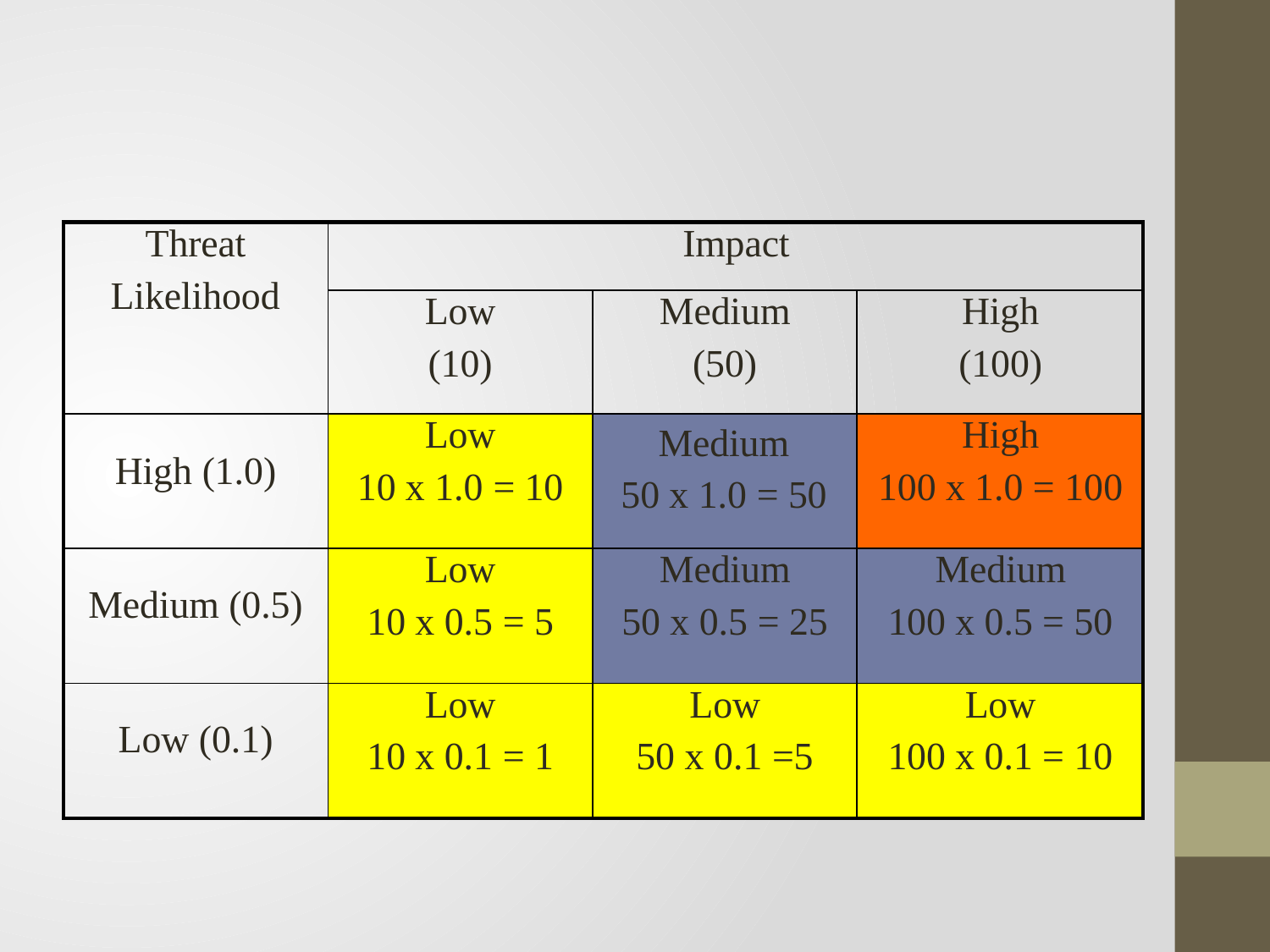

#

| Threat Likelihood | Impact |  |  |
| --- | --- | --- | --- |
|  | Low (10) | Medium (50) | High (100) |
| High (1.0) | Low 10 x 1.0 = 10 | Medium 50 x 1.0 = 50 | High 100 x 1.0 = 100 |
| Medium (0.5) | Low 10 x 0.5 = 5 | Medium 50 x 0.5 = 25 | Medium 100 x 0.5 = 50 |
| Low (0.1) | Low 10 x 0.1 = 1 | Low 50 x 0.1 =5 | Low 100 x 0.1 = 10 |